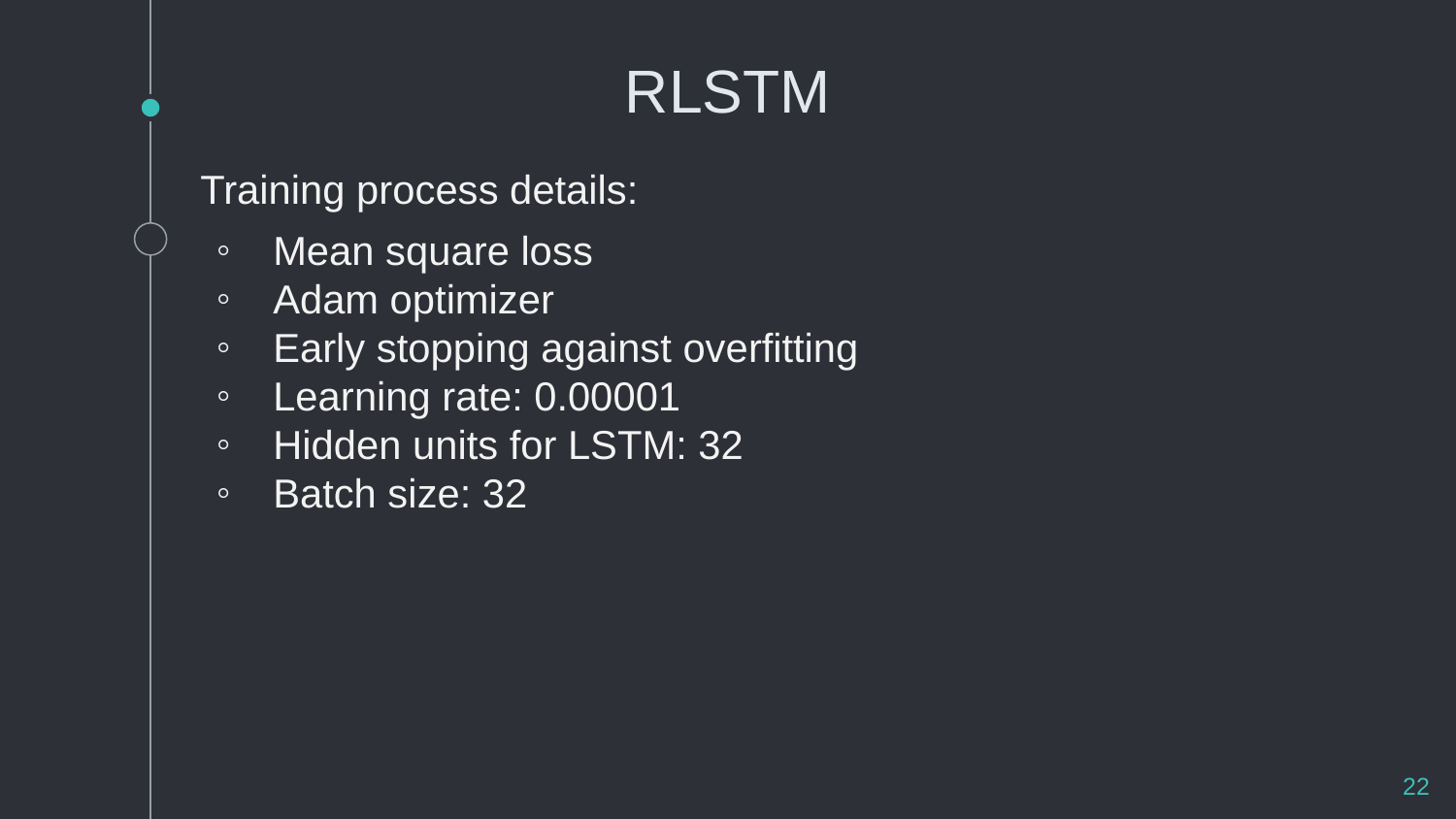

# RLSTM
Training process details:
Mean square loss
Adam optimizer
Early stopping against overfitting
Learning rate: 0.00001
Hidden units for LSTM: 32
Batch size: 32
22